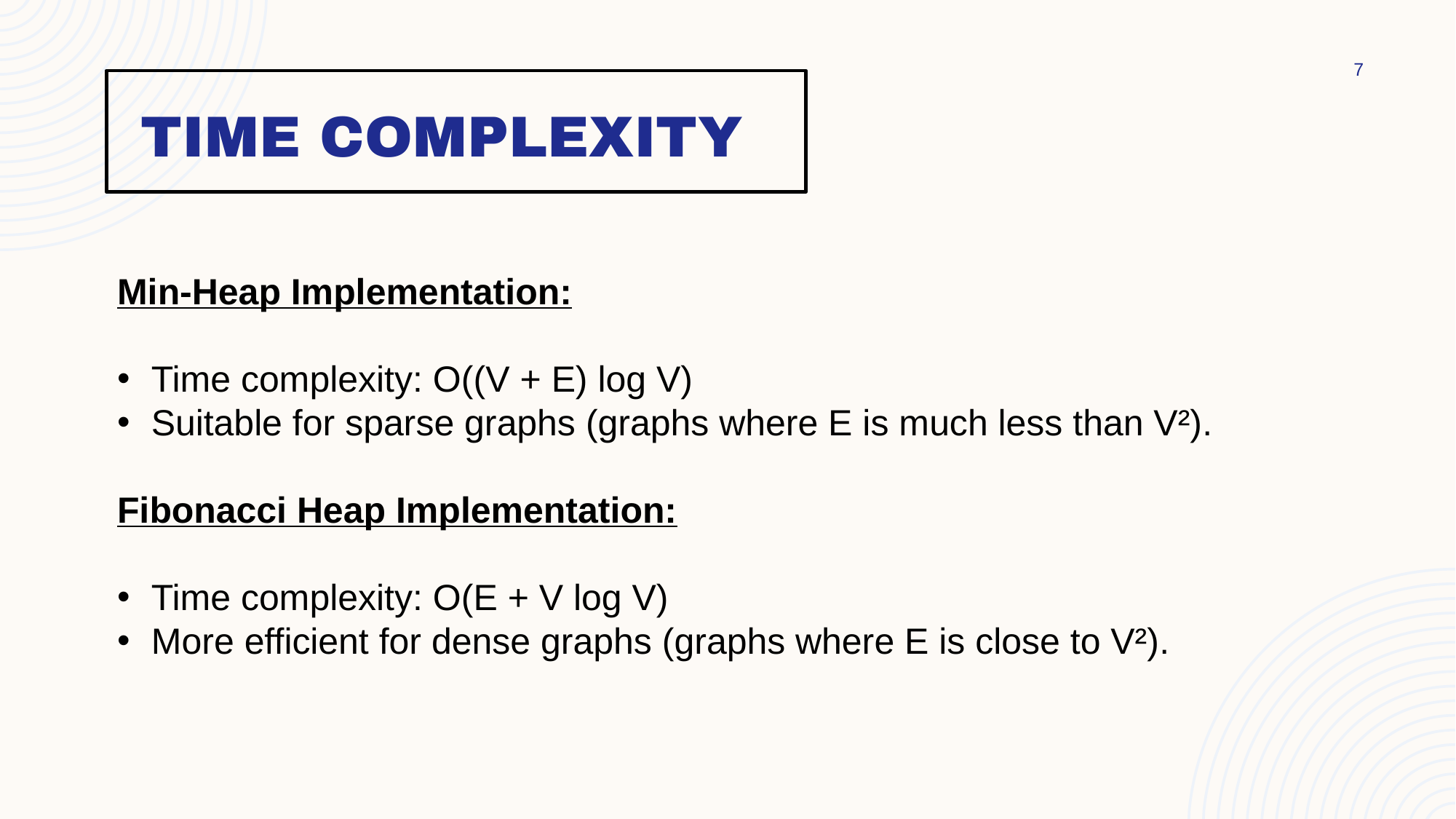

# Time Complexity
7

Min-Heap Implementation:

Time complexity: O((V + E) log V)
Suitable for sparse graphs (graphs where E is much less than V²).

Fibonacci Heap Implementation:

Time complexity: O(E + V log V)
More efficient for dense graphs (graphs where E is close to V²).